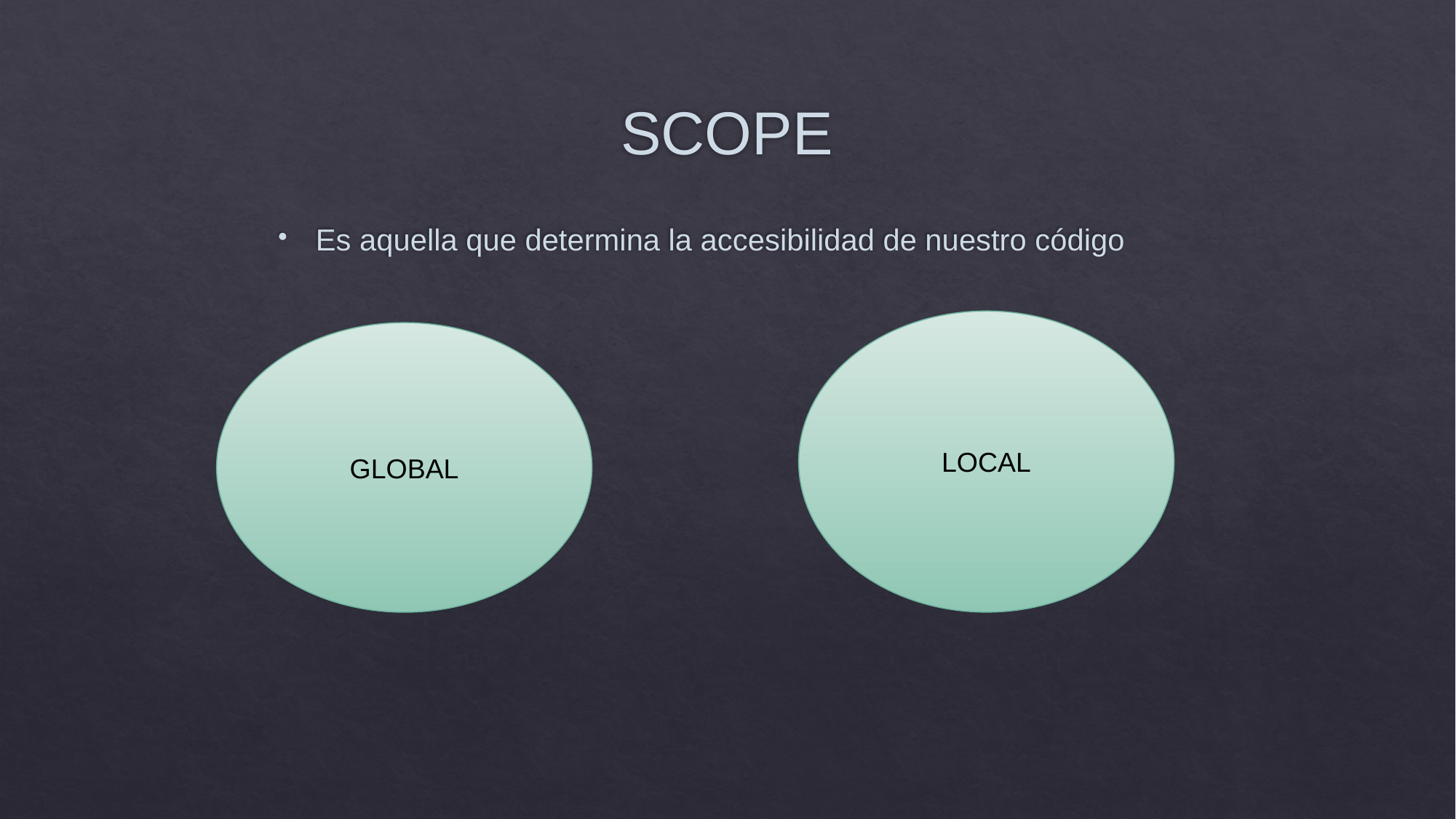

# SCOPE
Es aquella que determina la accesibilidad de nuestro código
LOCAL
GLOBAL